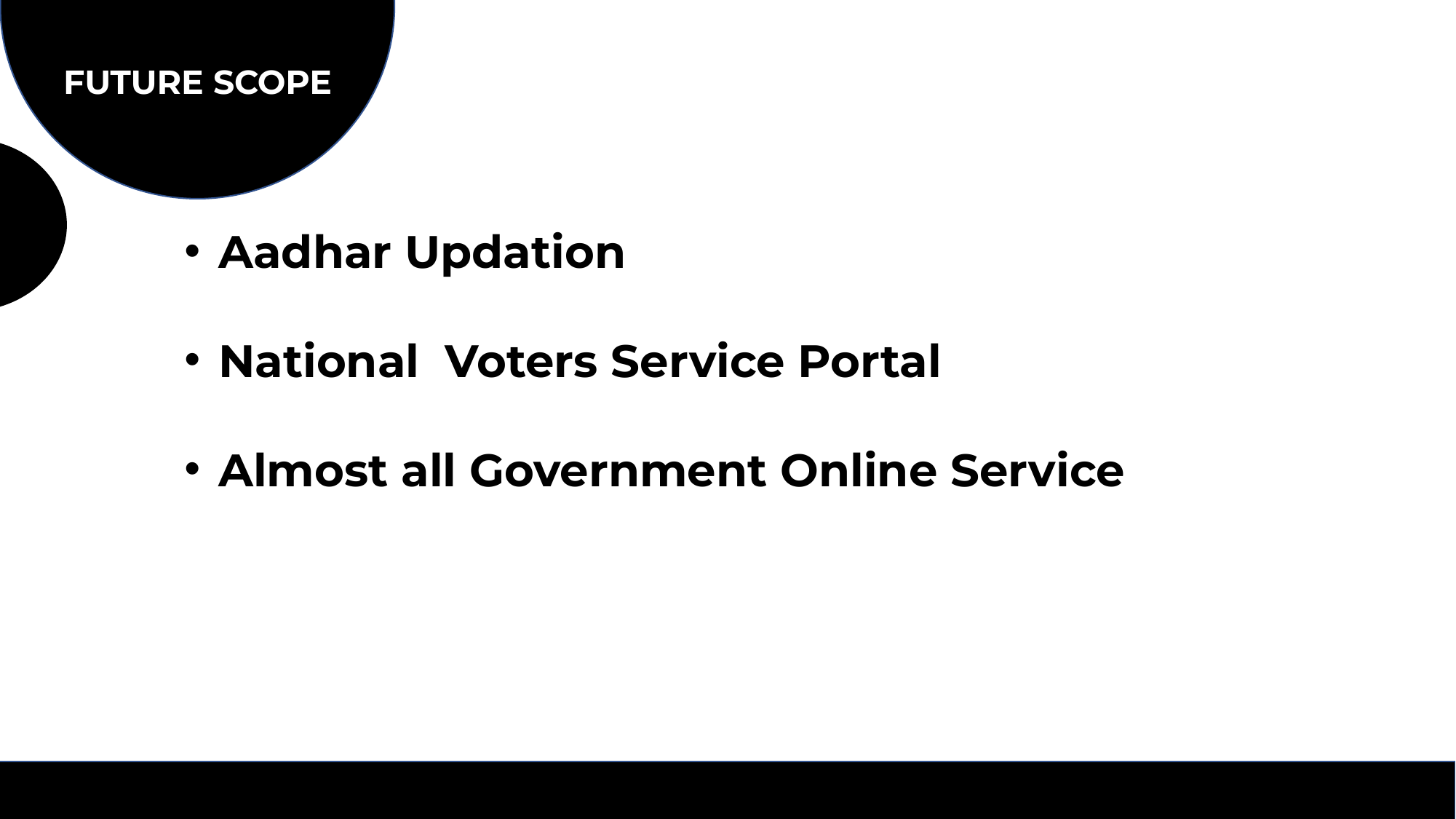

SOFTWARE & COMPONENTS
FUTURE SCOPE

Aadhar Updation

National  Voters Service Portal

Almost all Government Online Service